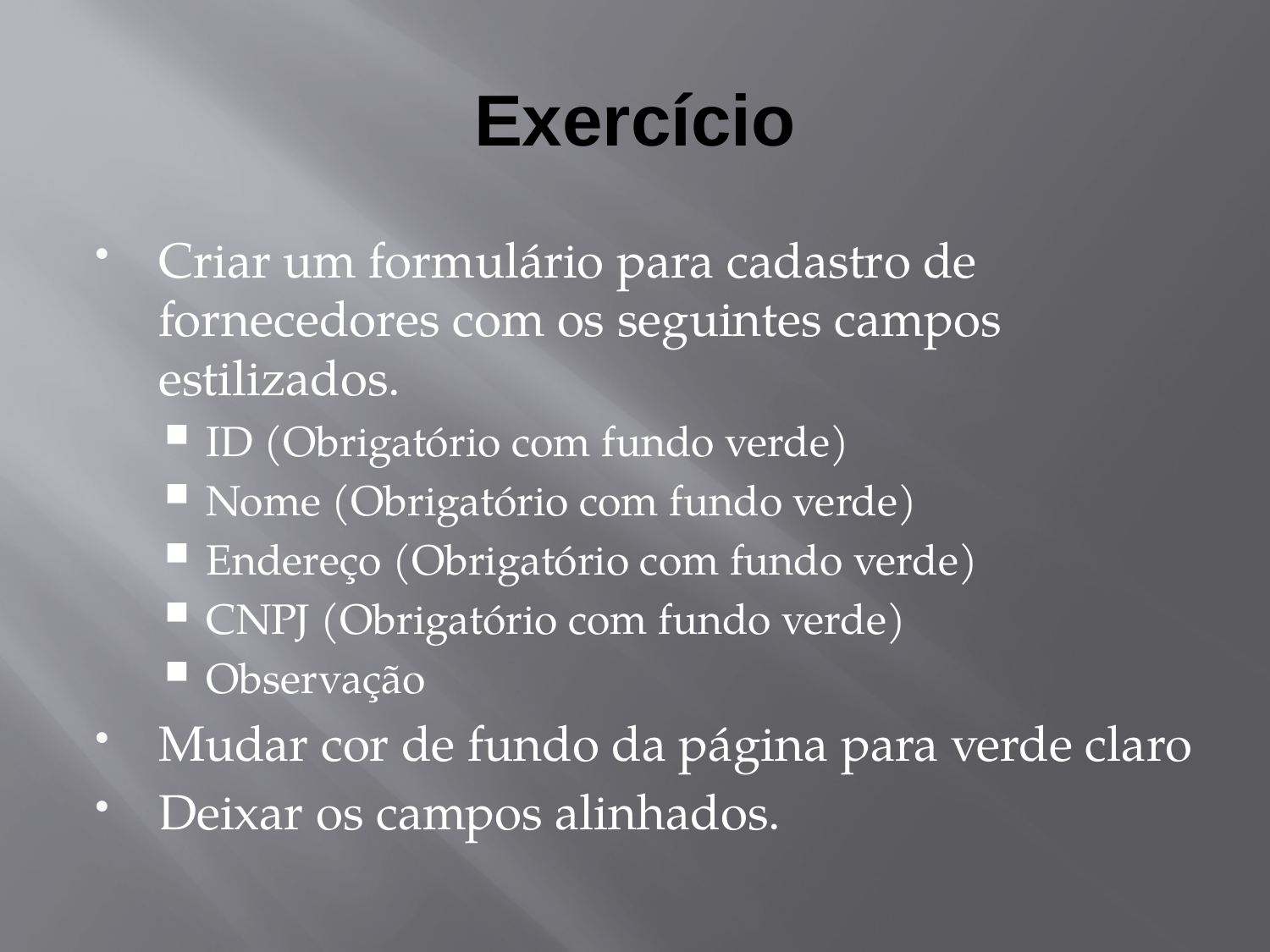

# Exercício
Criar um formulário para cadastro de fornecedores com os seguintes campos  estilizados.
ID (Obrigatório com fundo verde)
Nome (Obrigatório com fundo verde)
Endereço (Obrigatório com fundo verde)
CNPJ (Obrigatório com fundo verde)
Observação
Mudar cor de fundo da página para verde claro
Deixar os campos alinhados.